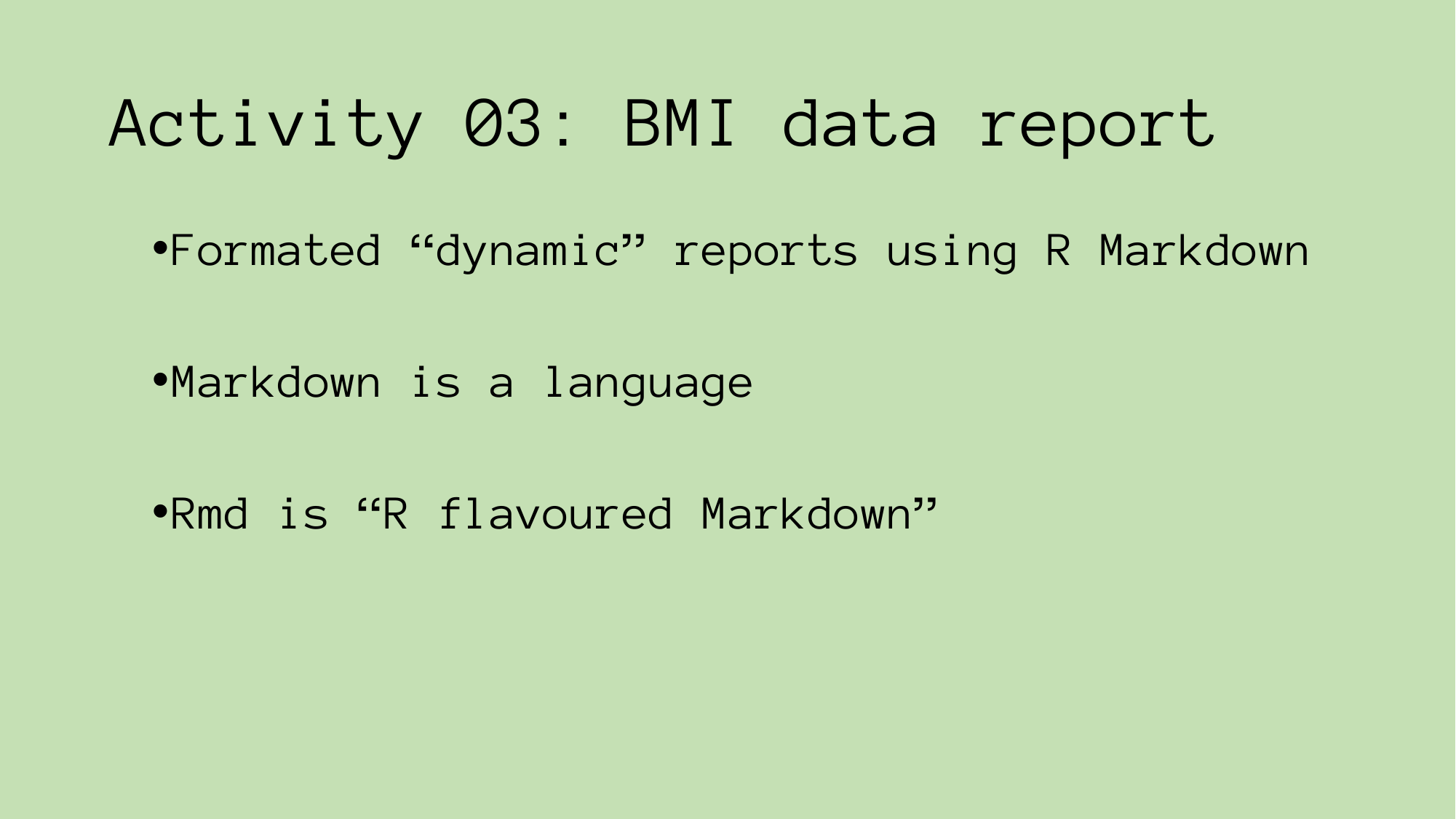

# Activity 03: BMI data report
Formated “dynamic” reports using R Markdown

Markdown is a language

Rmd is “R flavoured Markdown”